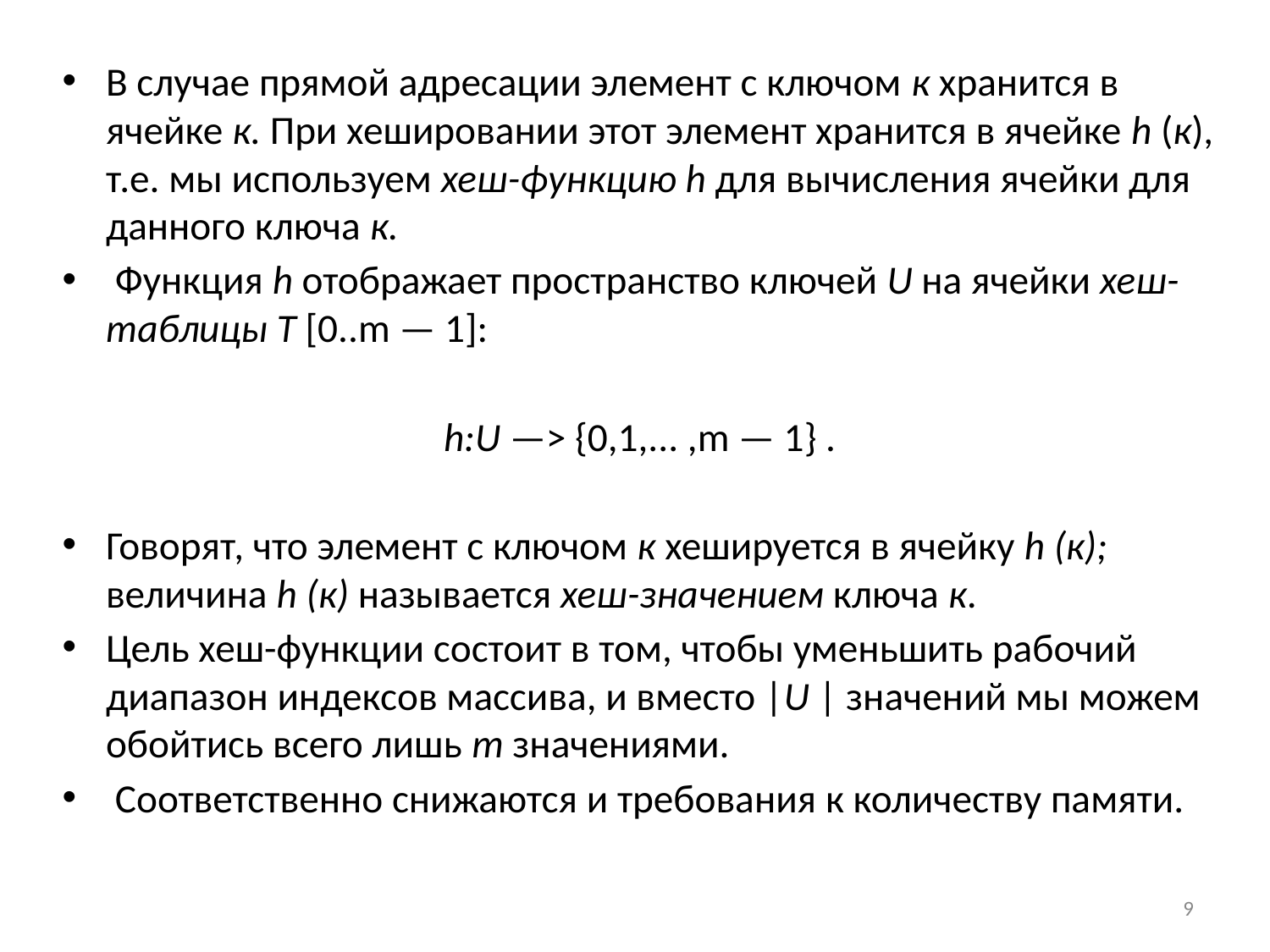

В случае прямой адресации элемент с ключом к хранится в ячейке к. При хешировании этот элемент хранится в ячейке h (к), т.е. мы используем хеш-функцию h для вычисления ячейки для данного ключа к.
 Функция h отображает пространство ключей U на ячейки хеш-таблицы Т [0..m — 1]:

h:U —> {0,1,... ,m — 1} .

Говорят, что элемент с ключом к хешируется в ячейку h (к); величина h (к) называется хеш-значением ключа к.
Цель хеш-функции состоит в том, чтобы уменьшить рабочий диапазон индексов массива, и вместо |U | значений мы можем обойтись всего лишь m значениями.
 Соответственно снижаются и требования к количеству памяти.
9